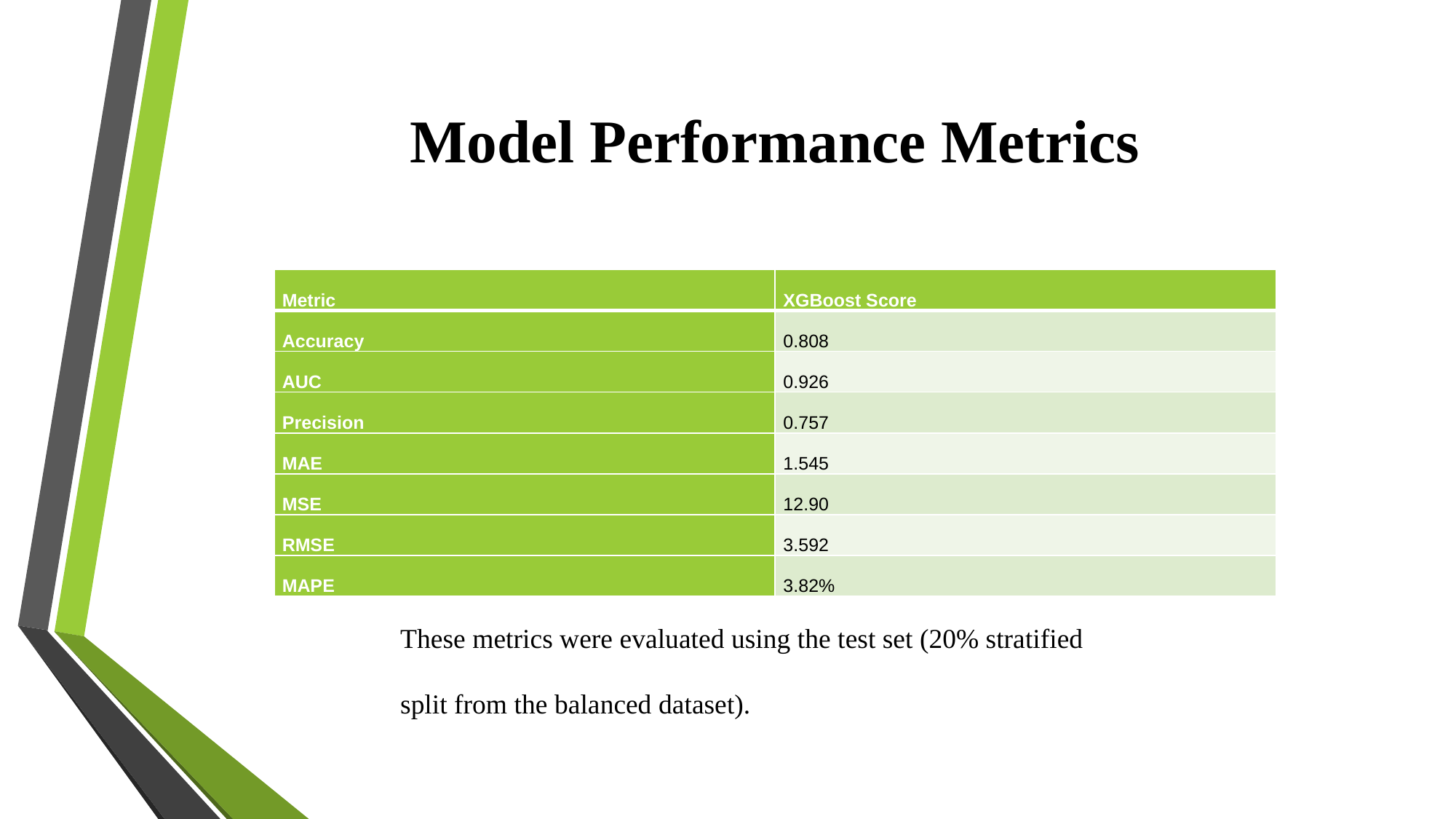

# Model Performance Metrics
| Metric | XGBoost Score |
| --- | --- |
| Accuracy | 0.808 |
| AUC | 0.926 |
| Precision | 0.757 |
| MAE | 1.545 |
| MSE | 12.90 |
| RMSE | 3.592 |
| MAPE | 3.82% |
These metrics were evaluated using the test set (20% stratified split from the balanced dataset).